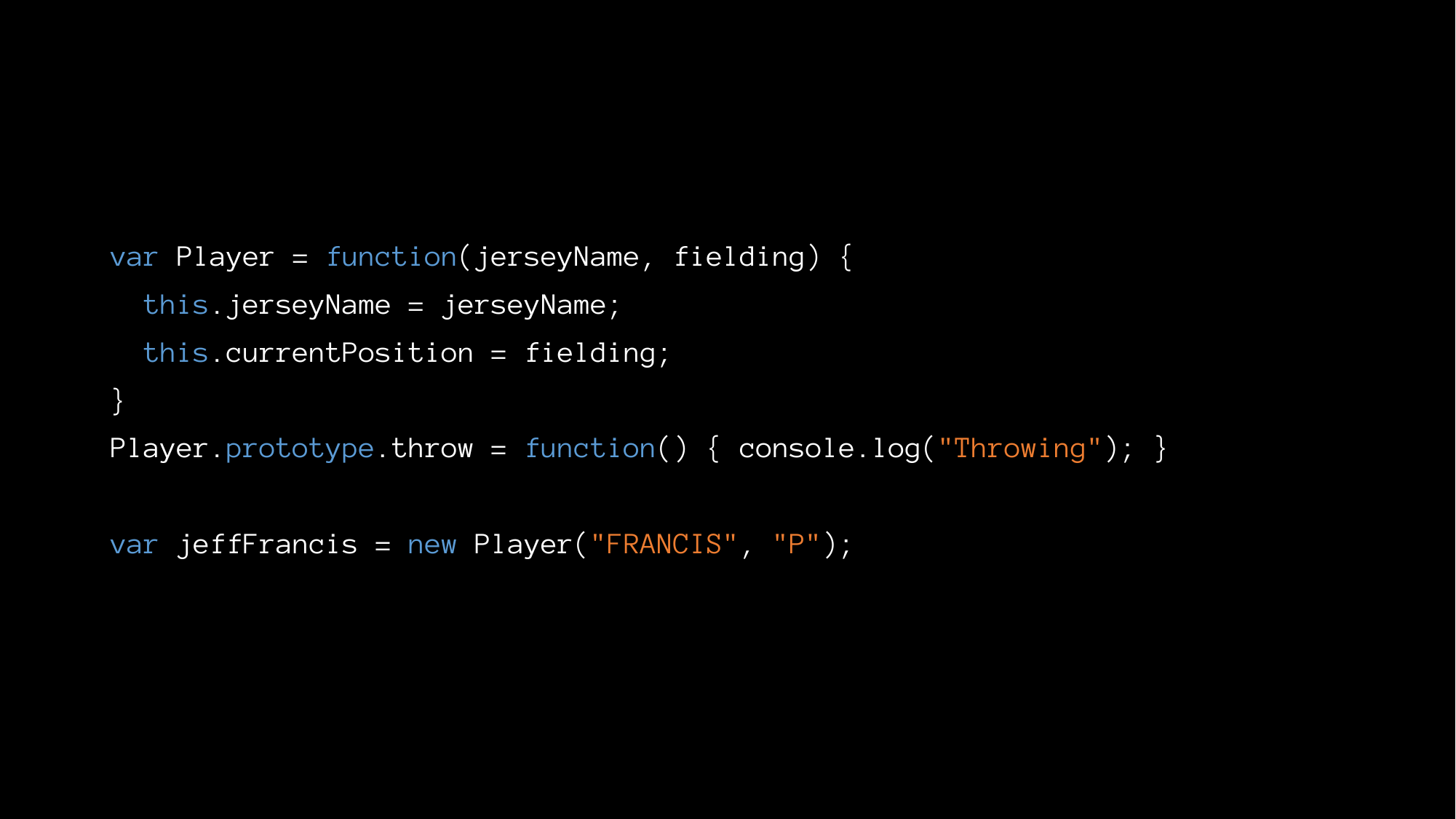

var Player = function(jerseyName, fielding) {
  this.jerseyName = jerseyName;
  this.currentPosition = fielding;
}
Player.prototype.throw = function() { console.log("Throwing"); }

var jeffFrancis = new Player("FRANCIS", "P");